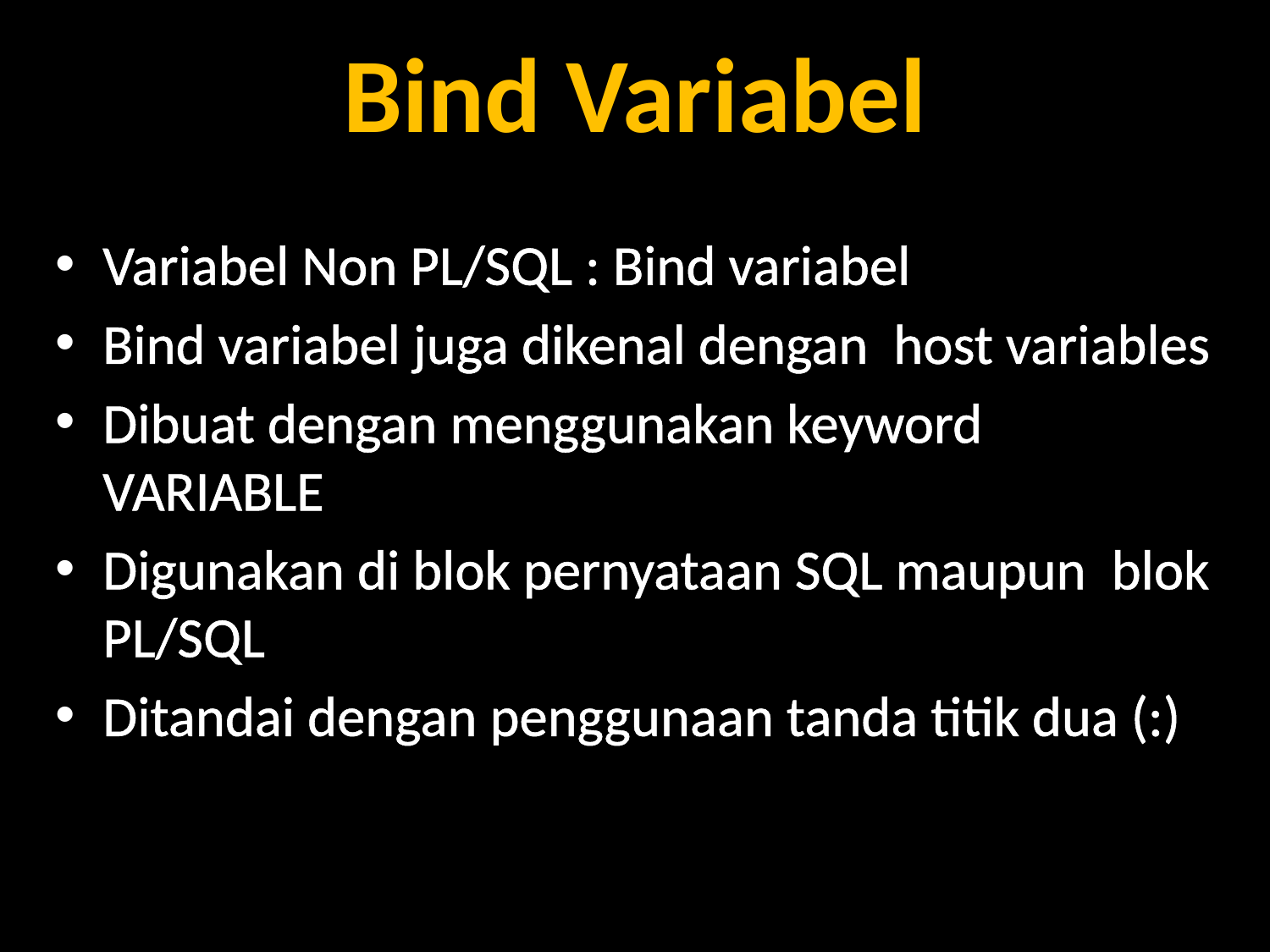

# Bind Variabel
Variabel Non PL/SQL : Bind variabel
Bind variabel juga dikenal dengan  host variables
Dibuat dengan menggunakan keyword VARIABLE
Digunakan di blok pernyataan SQL maupun  blok PL/SQL
Ditandai dengan penggunaan tanda titik dua (:)